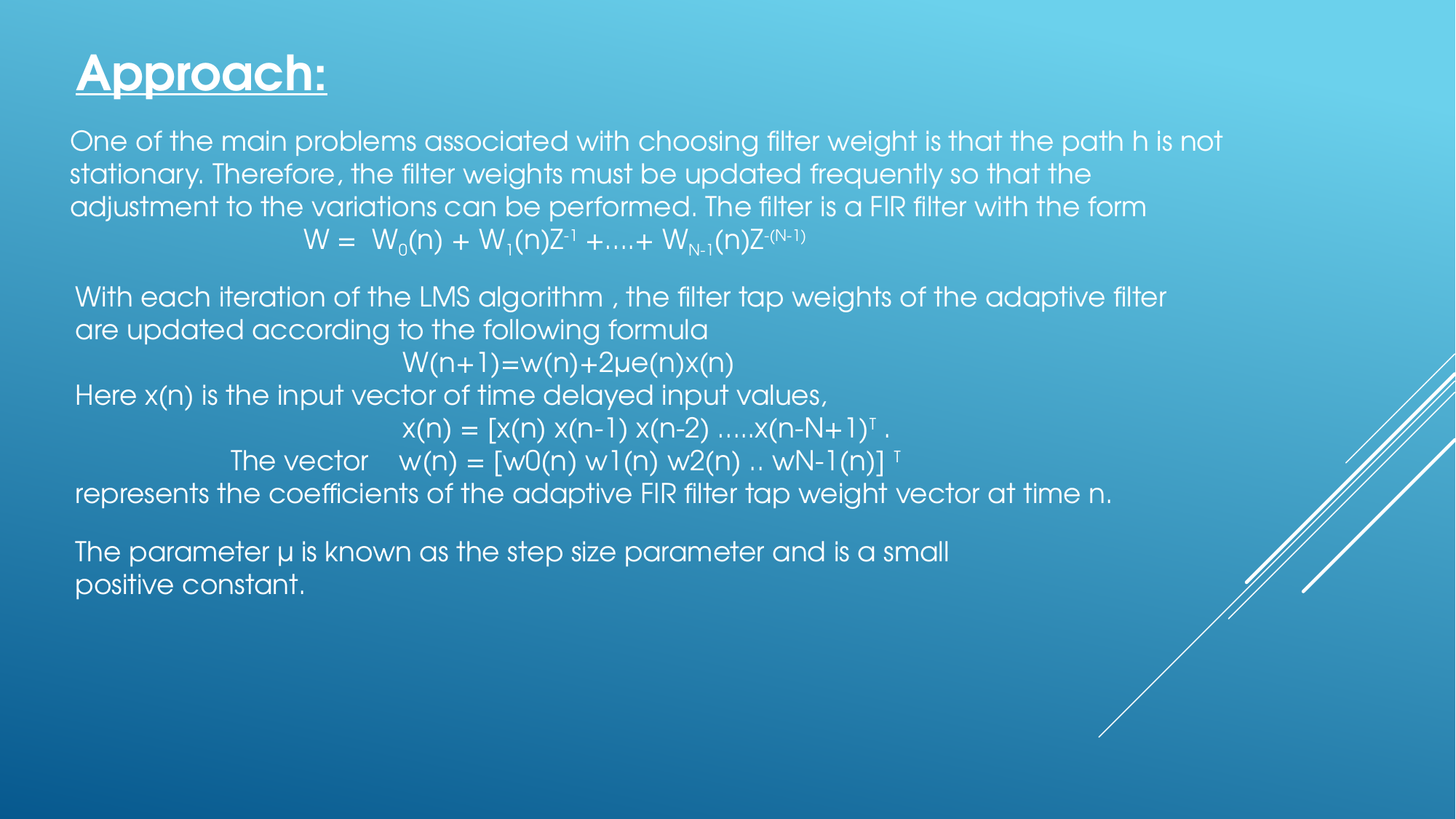

Approach:
One of the main problems associated with choosing filter weight is that the path h is not stationary. Therefore, the filter weights must be updated frequently so that the
adjustment to the variations can be performed. The filter is a FIR filter with the form
		  W =  W0(n) + W1(n)Z-1 +….+ WN-1(n)Z-(N-1)
With each iteration of the LMS algorithm , the filter tap weights of the adaptive filter are updated according to the following formula
			W(n+1)=w(n)+2µe(n)x(n)
Here x(n) is the input vector of time delayed input values,
			x(n) = [x(n) x(n-1) x(n-2) …..x(n-N+1)T .
	      The vector    w(n) = [w0(n) w1(n) w2(n) .. wN-1(n)] T
represents the coefficients of the adaptive FIR filter tap weight vector at time n.
The parameter µ is known as the step size parameter and is a small positive constant.